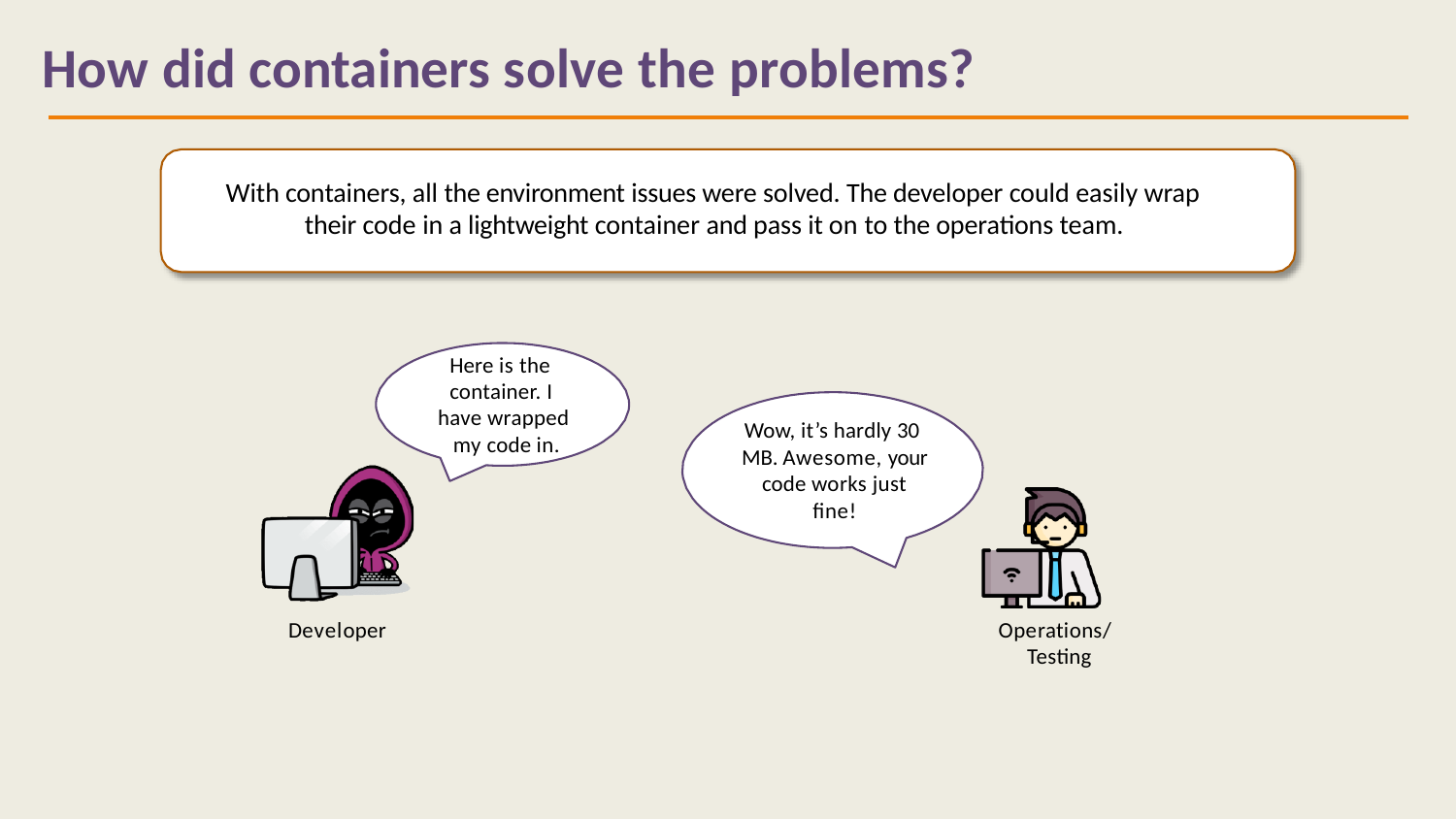

# How did containers solve the problems?

With containers, all the environment issues were solved. The developer could easily wrap  their code in a lightweight container and pass it on to the operations team.

Here is the  container. I  have wrapped  my code in.

Wow, it’s hardly 30  MB. Awesome, your  code works just  fine!

Developer
Operations/  Testing